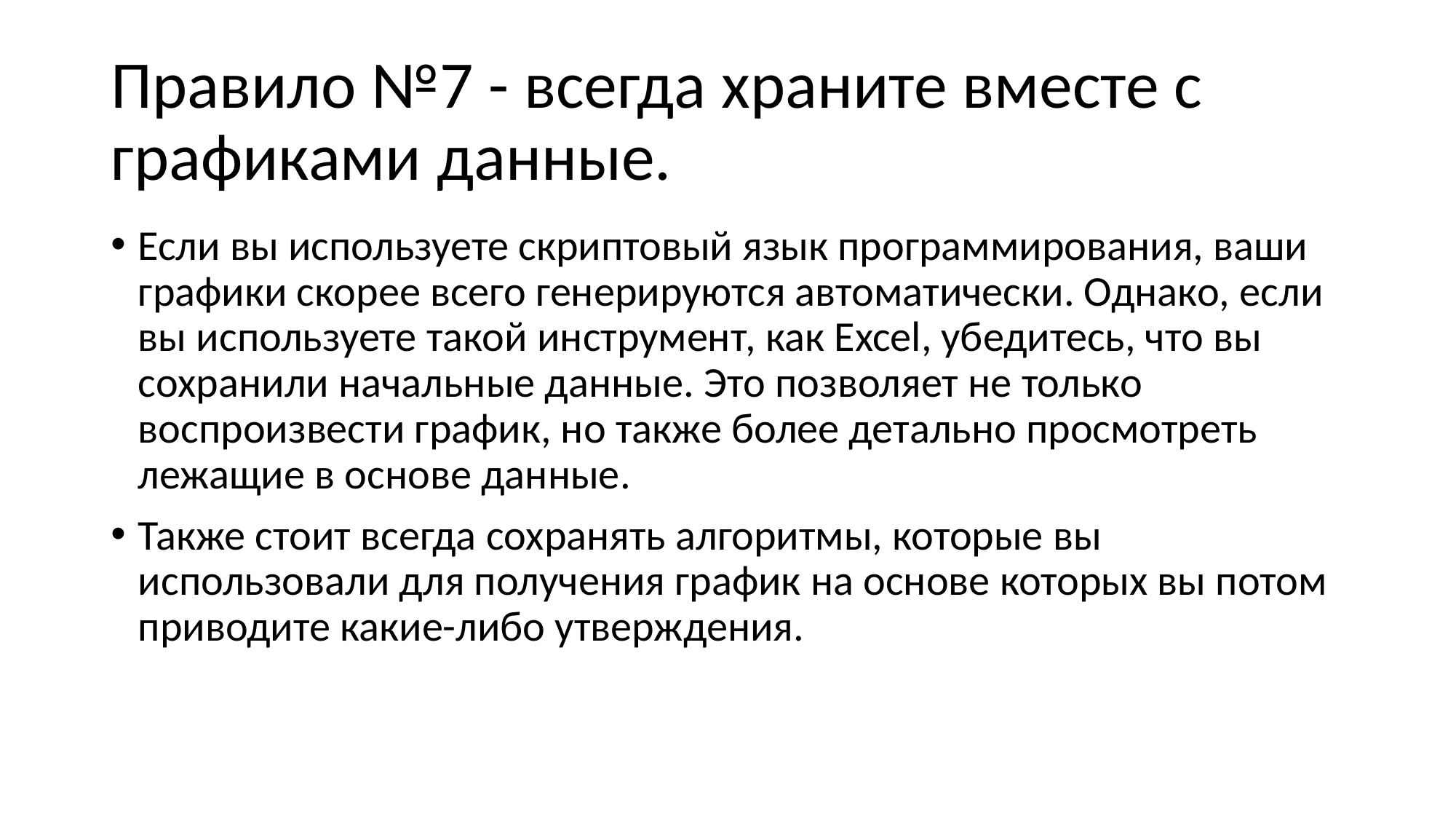

# Правило №7 - всегда храните вместе с графиками данные.
Если вы используете скриптовый язык программирования, ваши графики скорее всего генерируются автоматически. Однако, если вы используете такой инструмент, как Excel, убедитесь, что вы сохранили начальные данные. Это позволяет не только воспроизвести график, но также более детально просмотреть лежащие в основе данные.
Также стоит всегда сохранять алгоритмы, которые вы использовали для получения график на основе которых вы потом приводите какие-либо утверждения.